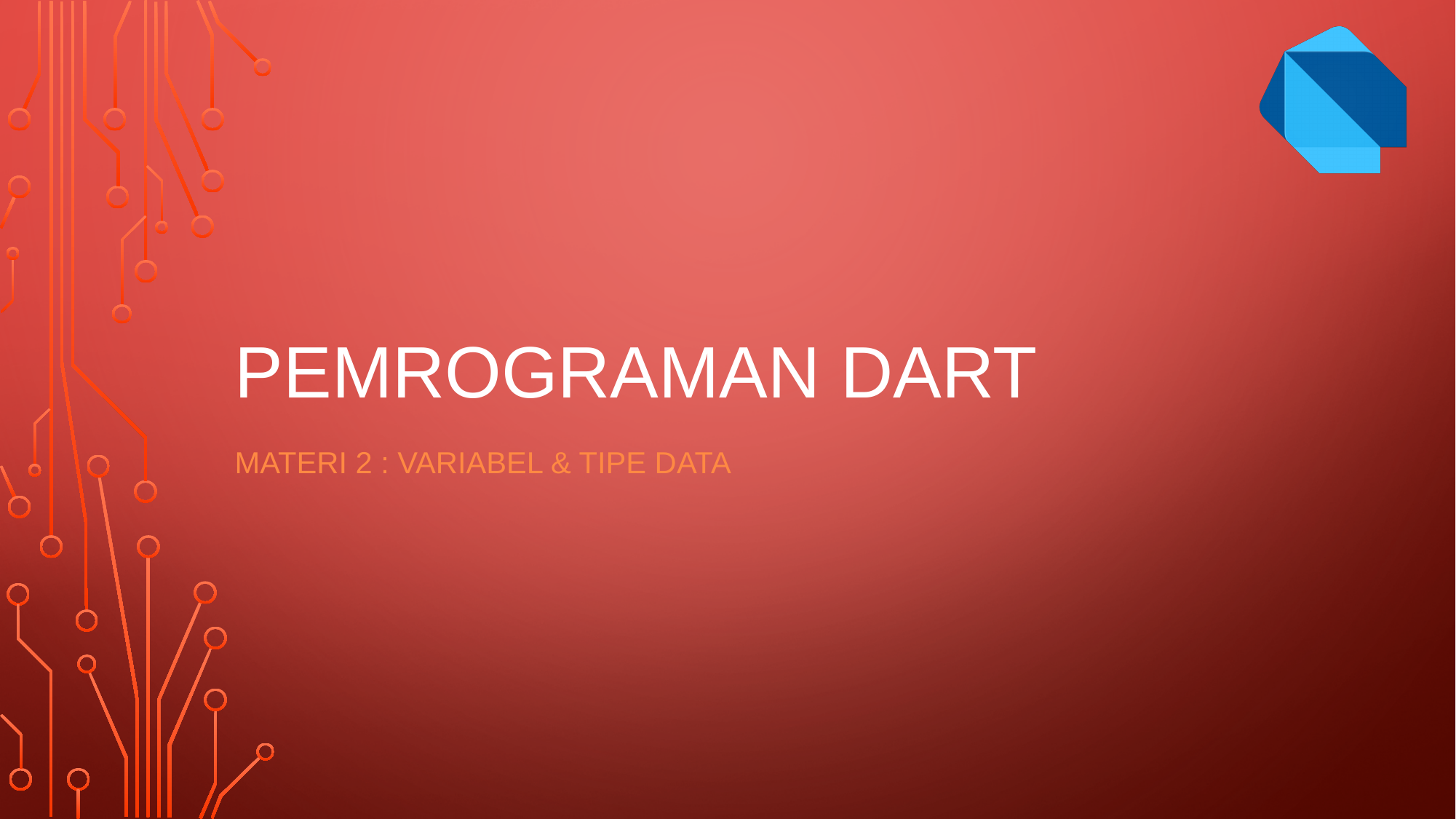

# Pemrograman dart
materi 2 : variabel & tipe data